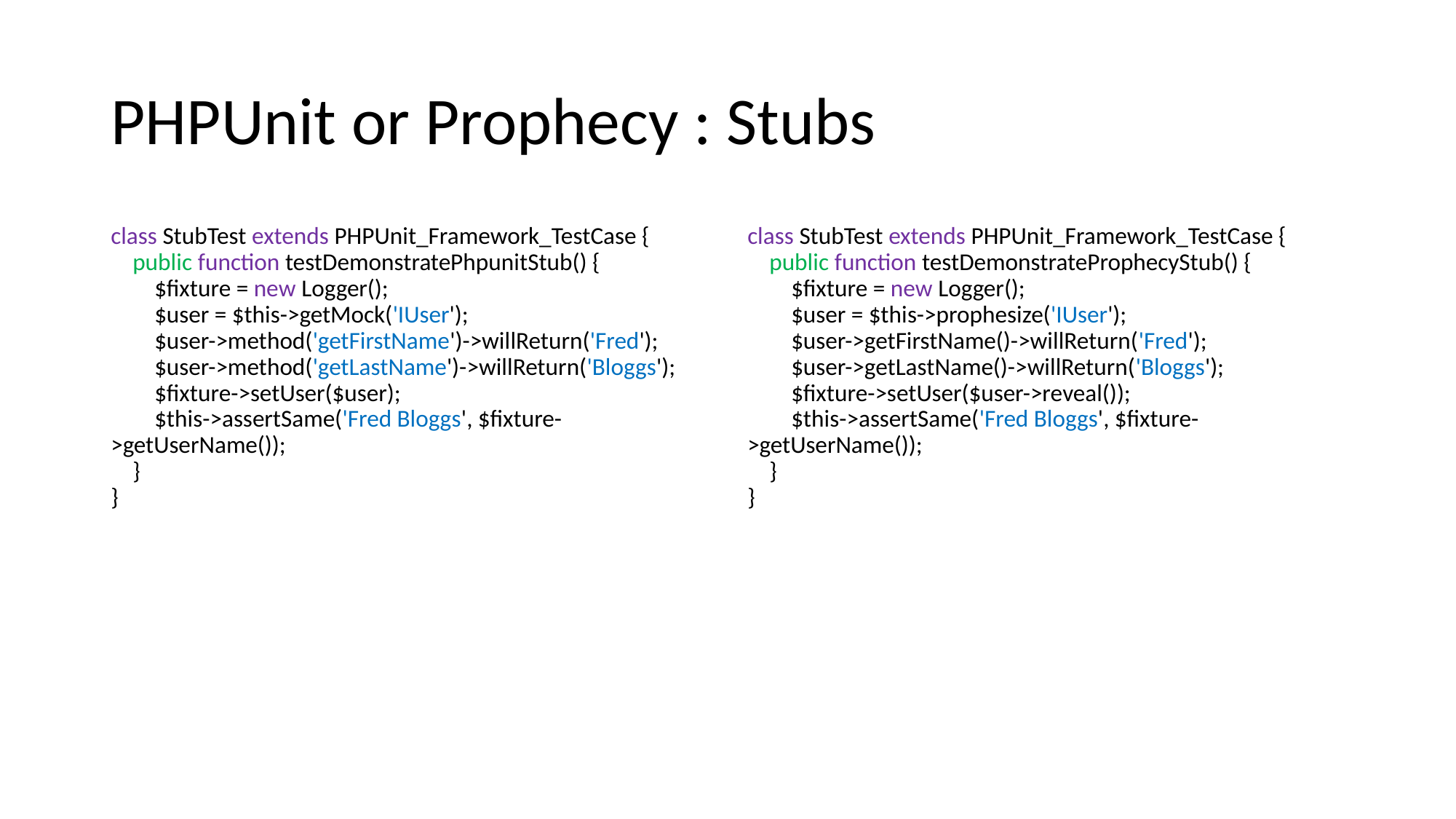

PHPUnit or Prophecy : Stubs
class StubTest extends PHPUnit_Framework_TestCase {
    public function testDemonstratePhpunitStub() {
        $fixture = new Logger();
        $user = $this->getMock('IUser');
        $user->method('getFirstName')->willReturn('Fred');
        $user->method('getLastName')->willReturn('Bloggs');
        $fixture->setUser($user);
        $this->assertSame('Fred Bloggs', $fixture->getUserName());
    }
}
class StubTest extends PHPUnit_Framework_TestCase {
    public function testDemonstrateProphecyStub() {
        $fixture = new Logger();
        $user = $this->prophesize('IUser');
        $user->getFirstName()->willReturn('Fred');
        $user->getLastName()->willReturn('Bloggs');
        $fixture->setUser($user->reveal());
        $this->assertSame('Fred Bloggs', $fixture->getUserName());
    }
}